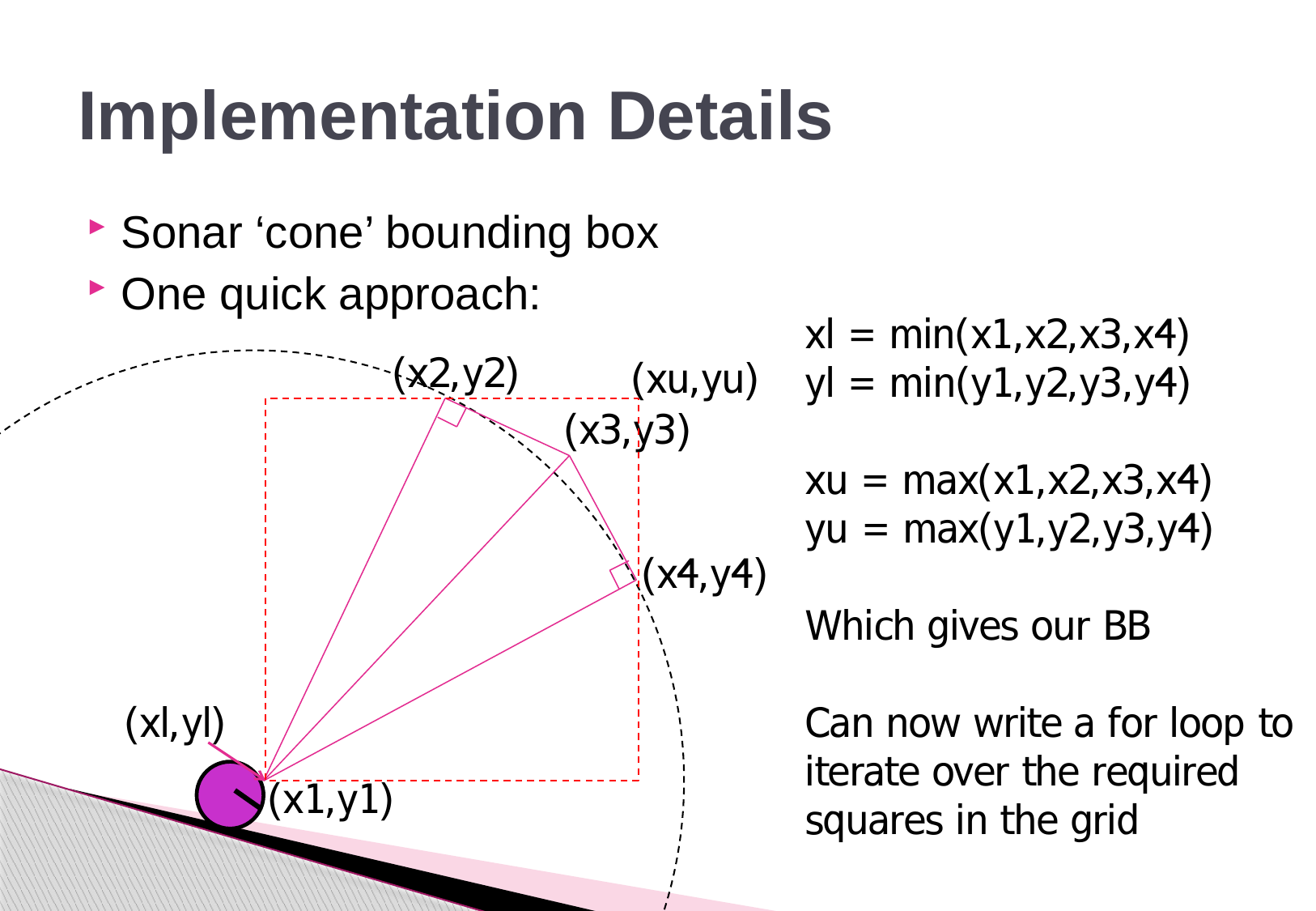

# Implementation Details
Sonar ‘cone’ bounding box
One quick approach:
xl = min(x1,x2,x3,x4)
yl = min(y1,y2,y3,y4)

xu = max(x1,x2,x3,x4)
yu = max(y1,y2,y3,y4)

Which gives our BB

Can now write a for loop to
iterate over the required
squares in the grid

(x2,y2)
(xu,yu)

(x3,y3)
(x4,y4)
(xl,yl)

(x1,y1)